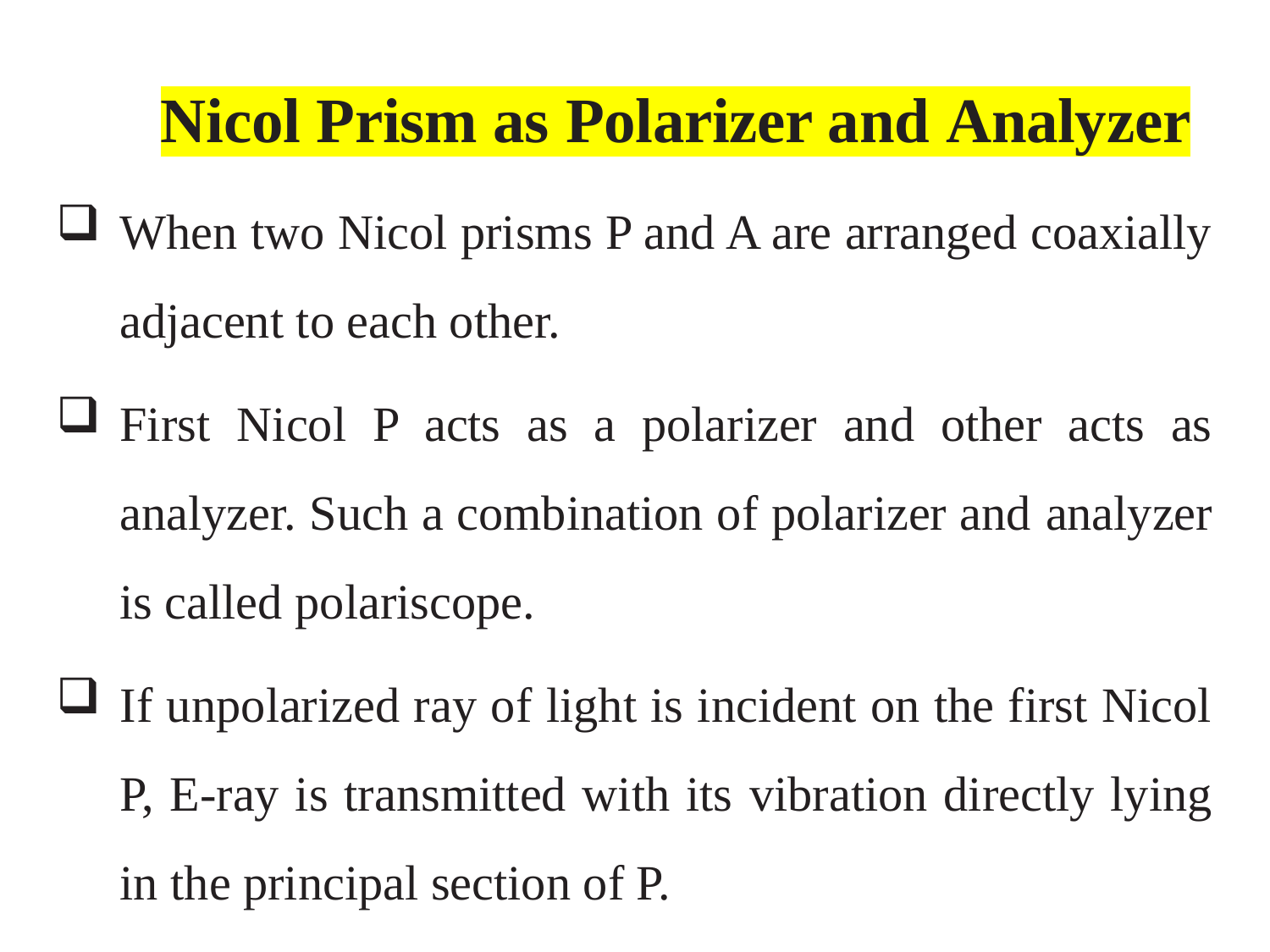

Nicol Prism as Polarizer and Analyzer
When two Nicol prisms P and A are arranged coaxially adjacent to each other.
First Nicol P acts as a polarizer and other acts as analyzer. Such a combination of polarizer and analyzer is called polariscope.
If unpolarized ray of light is incident on the first Nicol P, E-ray is transmitted with its vibration directly lying in the principal section of P.